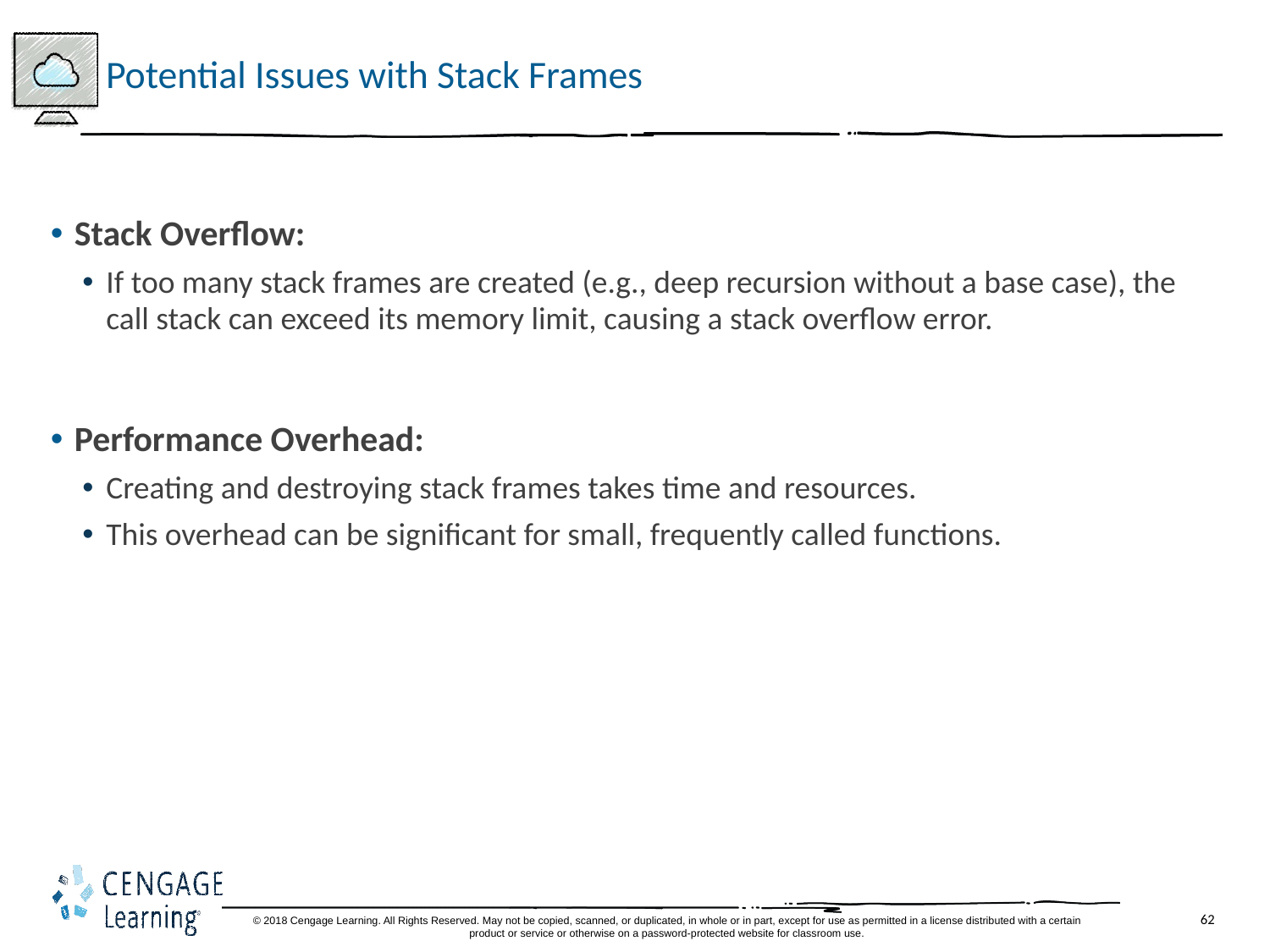

# Potential Issues with Stack Frames
Stack Overflow:
If too many stack frames are created (e.g., deep recursion without a base case), the call stack can exceed its memory limit, causing a stack overflow error.

Performance Overhead:
Creating and destroying stack frames takes time and resources.
This overhead can be significant for small, frequently called functions.